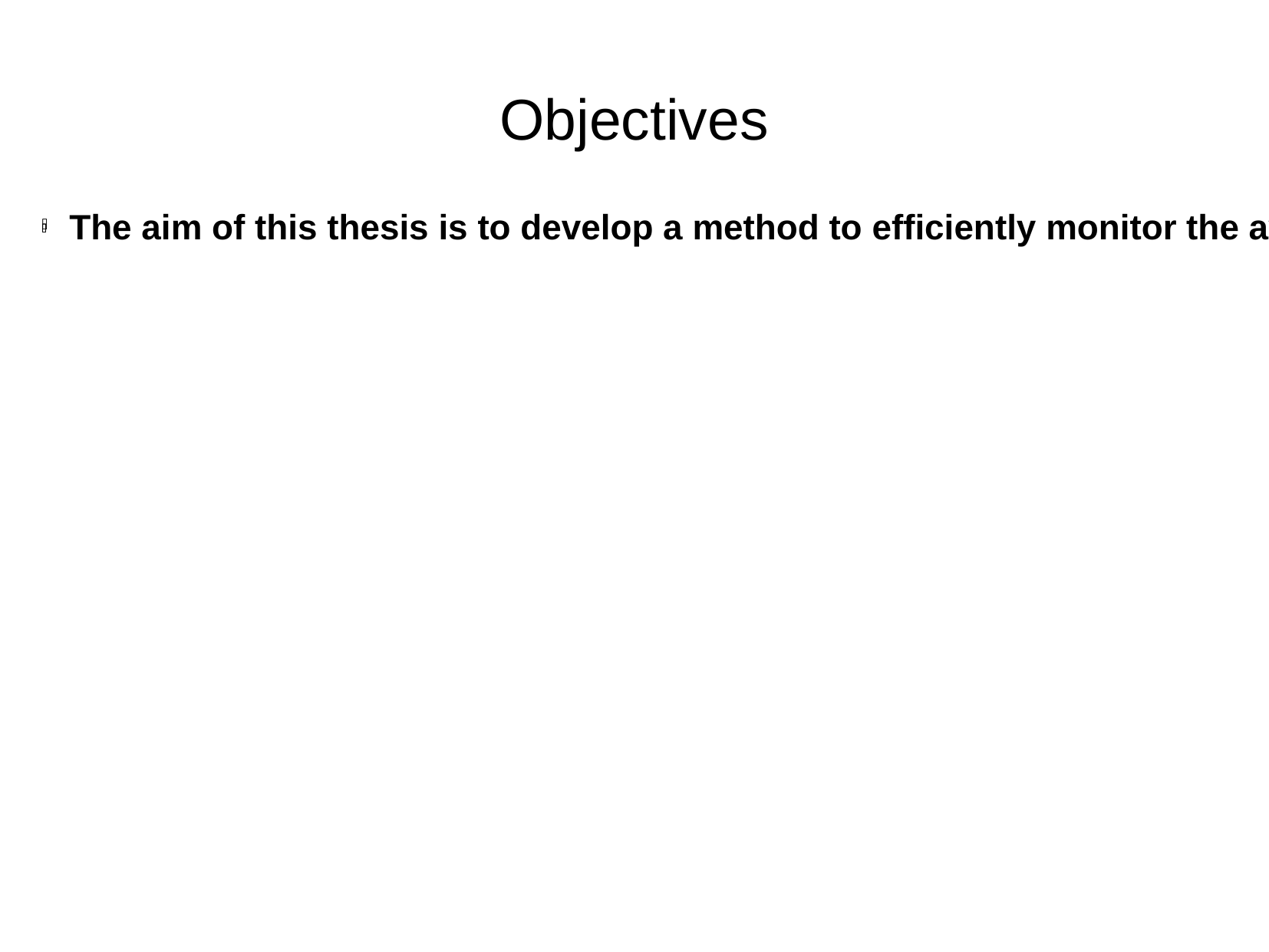

Objectives
The aim of this thesis is to develop a method to efficiently monitor the availability and integrity of data stored in federation of cloud storages.

Detailed objectives of this work
literature research on efficient cloud storage validation algorithm
design of network-efficient data validation algorithm
design and implementation of validation web service prototype
integration with VPH-Share platform